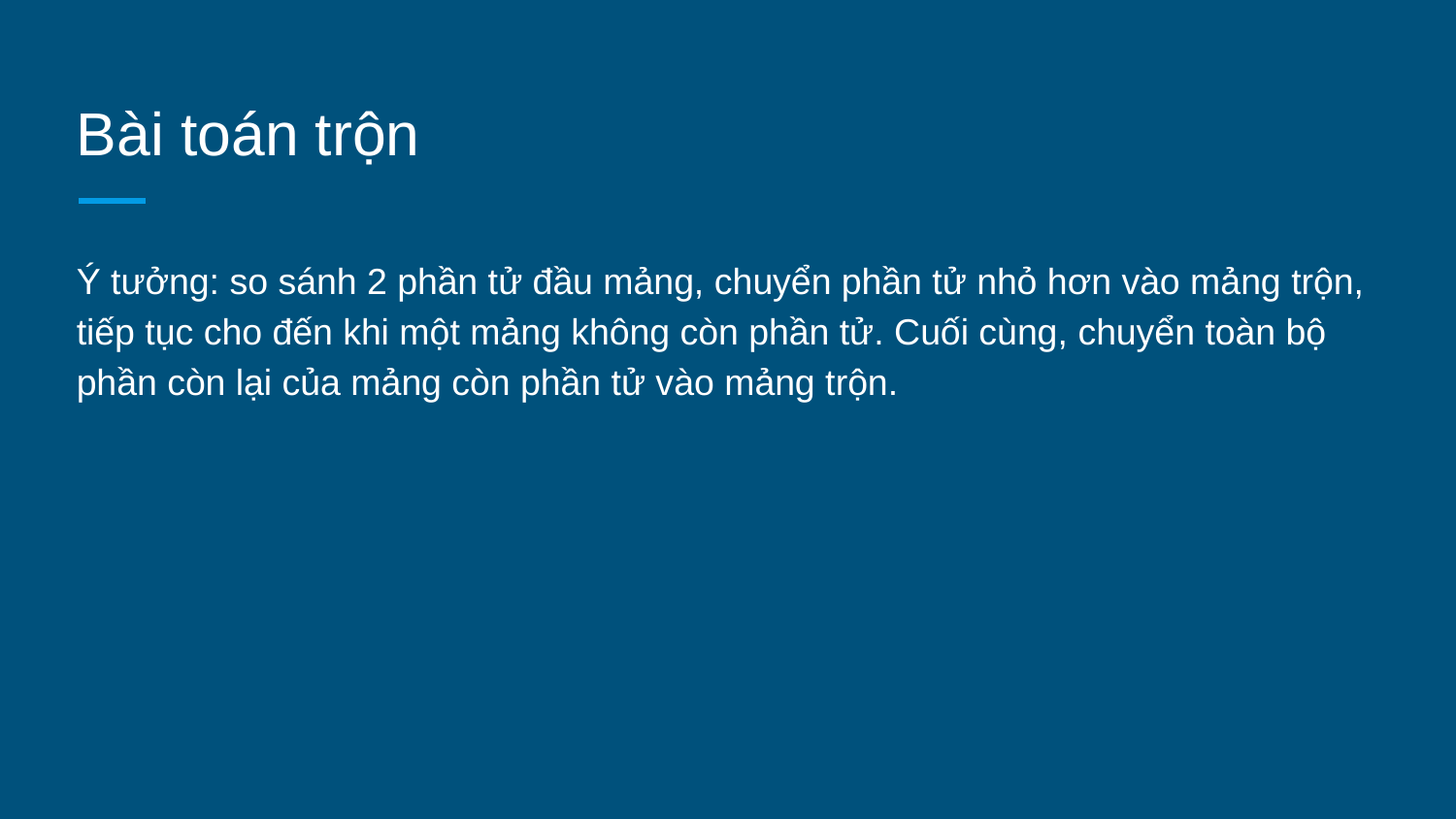

# Bài toán trộn
Ý tưởng: so sánh 2 phần tử đầu mảng, chuyển phần tử nhỏ hơn vào mảng trộn, tiếp tục cho đến khi một mảng không còn phần tử. Cuối cùng, chuyển toàn bộ phần còn lại của mảng còn phần tử vào mảng trộn.